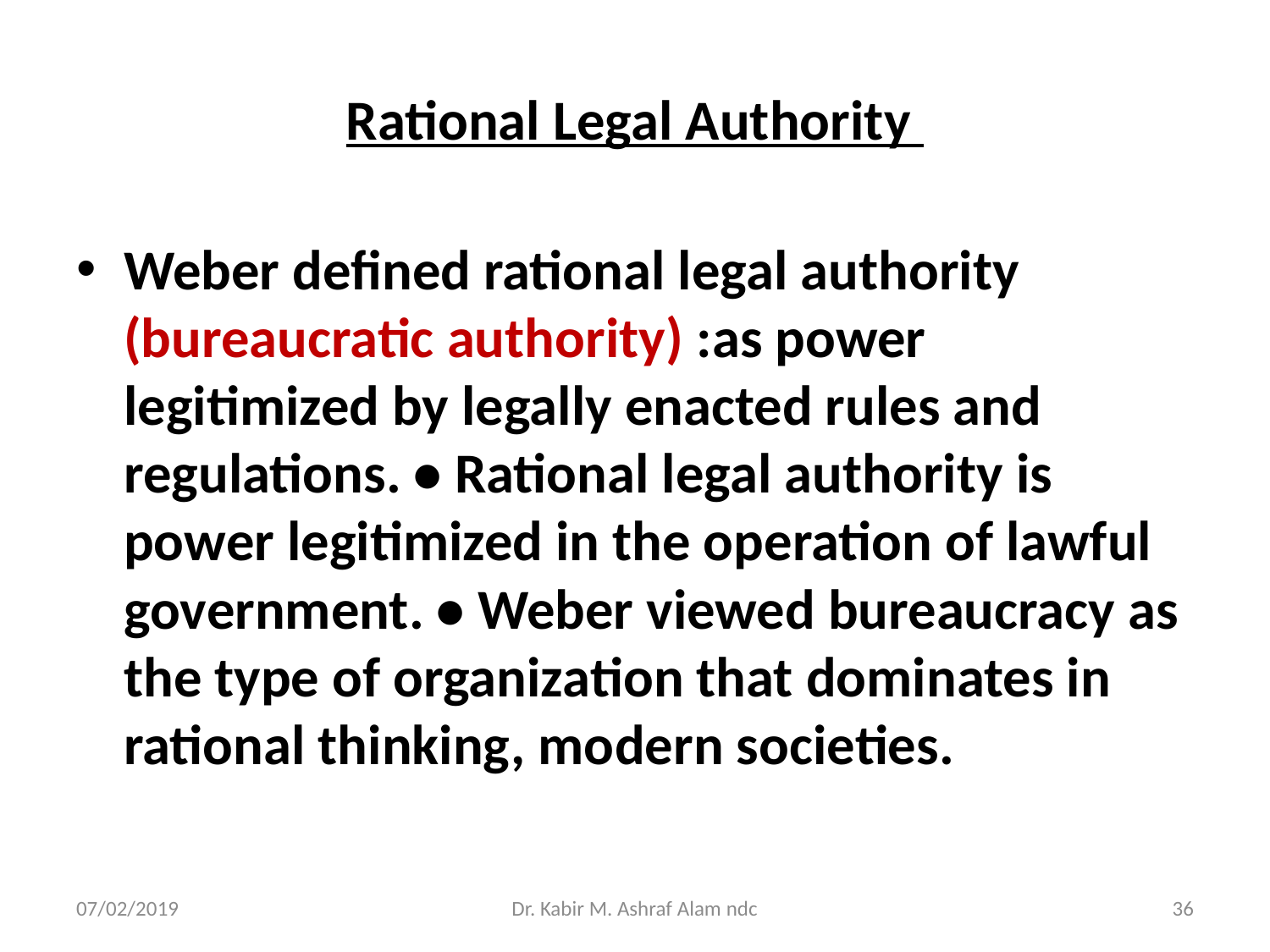

# Rational Legal Authority

Weber defined rational legal authority (bureaucratic authority) :as power legitimized by legally enacted rules and regulations. • Rational legal authority is power legitimized in the operation of lawful government. • Weber viewed bureaucracy as the type of organization that dominates in rational thinking, modern societies.
07/02/2019
Dr. Kabir M. Ashraf Alam ndc
36